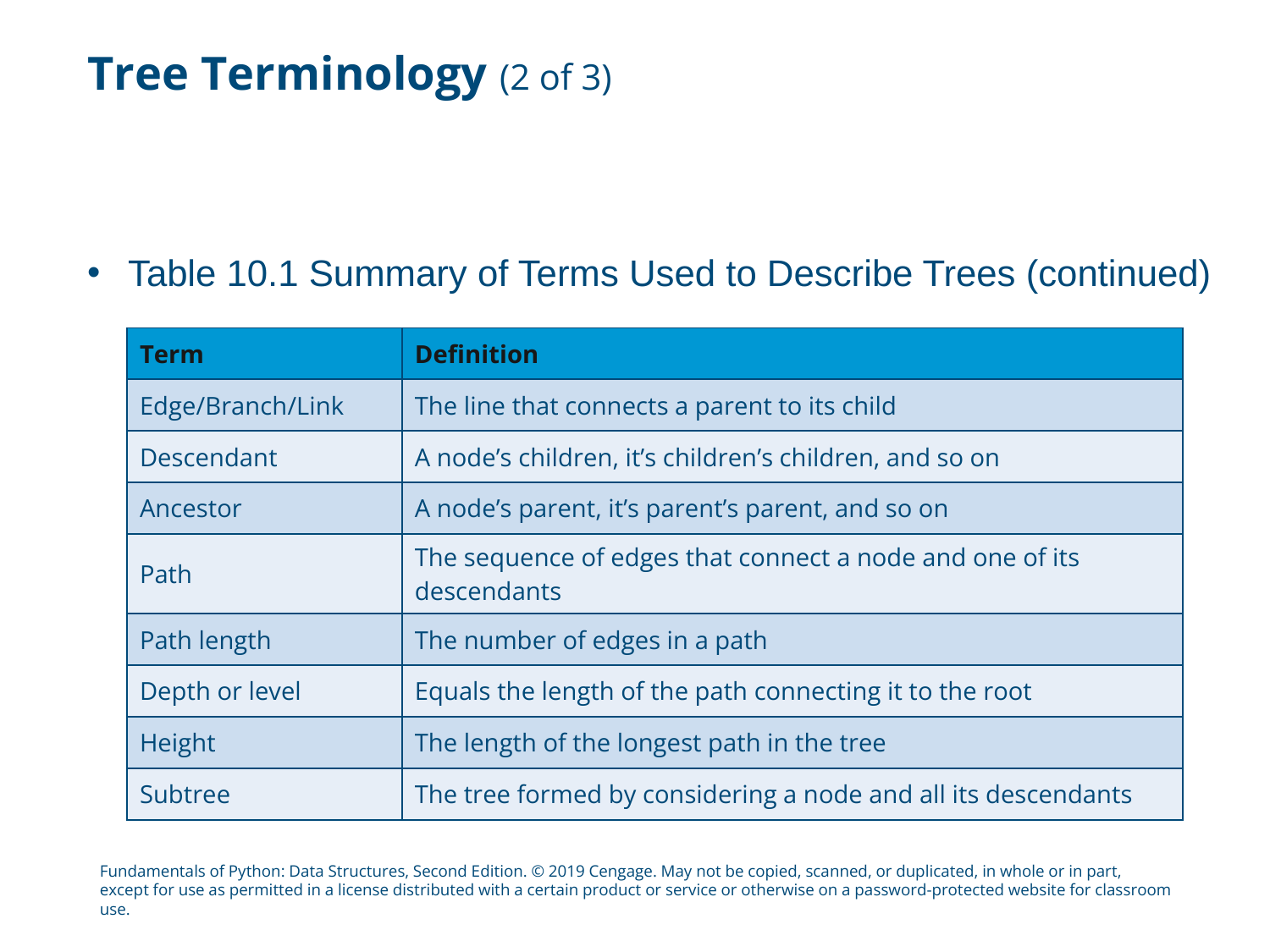

# Tree Terminology (2 of 3)
Table 10.1 Summary of Terms Used to Describe Trees (continued)
| Term | Definition |
| --- | --- |
| Edge/Branch/Link | The line that connects a parent to its child |
| Descendant | A node’s children, it’s children’s children, and so on |
| Ancestor | A node’s parent, it’s parent’s parent, and so on |
| Path | The sequence of edges that connect a node and one of its descendants |
| Path length | The number of edges in a path |
| Depth or level | Equals the length of the path connecting it to the root |
| Height | The length of the longest path in the tree |
| Subtree | The tree formed by considering a node and all its descendants |
Fundamentals of Python: Data Structures, Second Edition. © 2019 Cengage. May not be copied, scanned, or duplicated, in whole or in part, except for use as permitted in a license distributed with a certain product or service or otherwise on a password-protected website for classroom use.